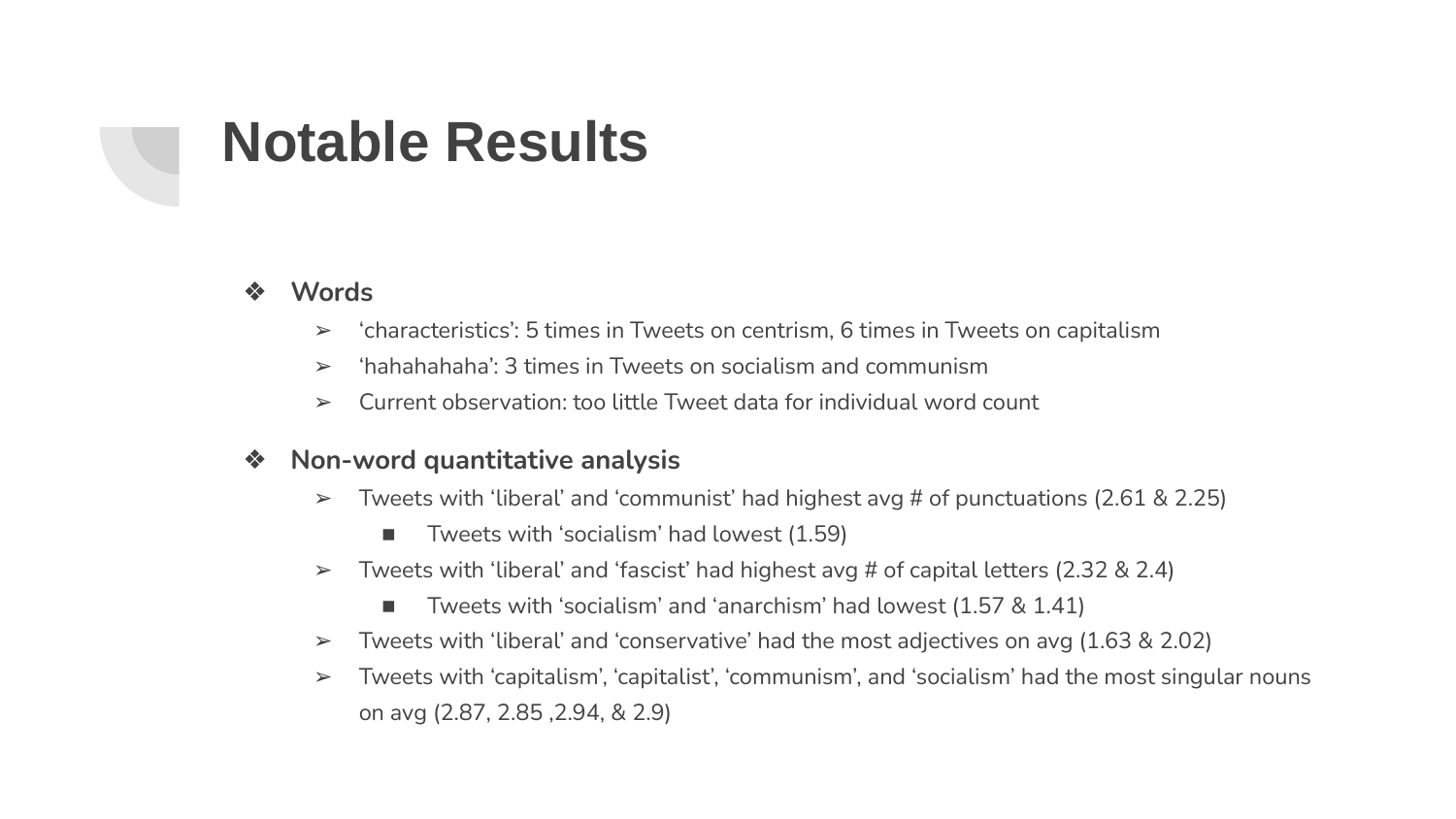

# Notable Results
Words
‘characteristics’: 5 times in Tweets on centrism, 6 times in Tweets on capitalism
‘hahahahaha’: 3 times in Tweets on socialism and communism
Current observation: too little Tweet data for individual word count
Non-word quantitative analysis
Tweets with ‘liberal’ and ‘communist’ had highest avg # of punctuations (2.61 & 2.25)
Tweets with ‘socialism’ had lowest (1.59)
Tweets with ‘liberal’ and ‘fascist’ had highest avg # of capital letters (2.32 & 2.4)
Tweets with ‘socialism’ and ‘anarchism’ had lowest (1.57 & 1.41)
Tweets with ‘liberal’ and ‘conservative’ had the most adjectives on avg (1.63 & 2.02)
Tweets with ‘capitalism’, ‘capitalist’, ‘communism’, and ‘socialism’ had the most singular nouns on avg (2.87, 2.85 ,2.94, & 2.9)